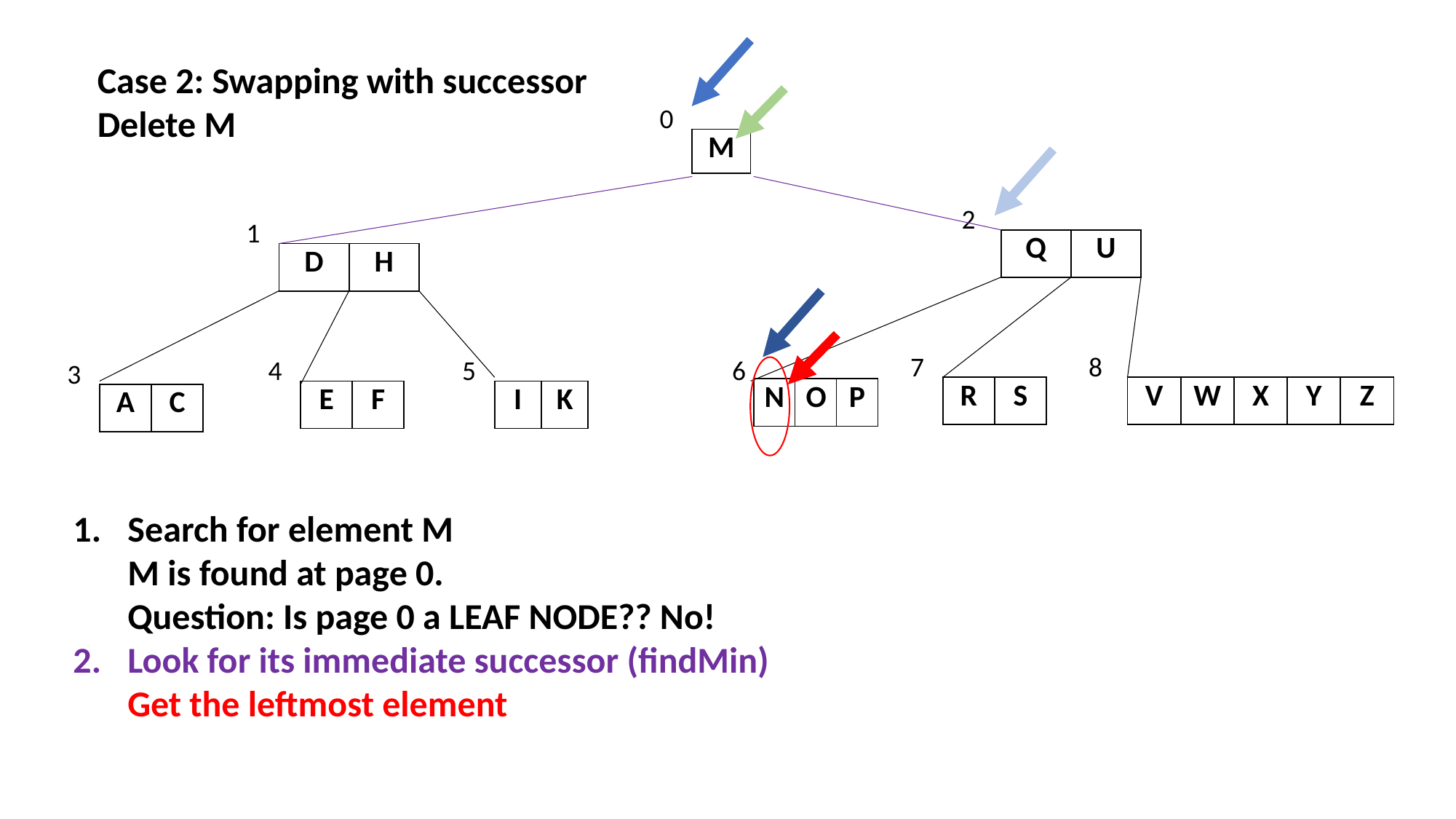

Case 2: Swapping with successor
Delete M
0
| M |
| --- |
2
1
| Q | U |
| --- | --- |
| D | H |
| --- | --- |
7
8
6
4
5
3

| R | S |
| --- | --- |
| V | W | X | Y | Z |
| --- | --- | --- | --- | --- |
| N | O | P |
| --- | --- | --- |
| E | F |
| --- | --- |
| I | K |
| --- | --- |
| A | C |
| --- | --- |
Search for element M
M is found at page 0.
Question: Is page 0 a LEAF NODE?? No!
Look for its immediate successor (findMin)
Get the leftmost element